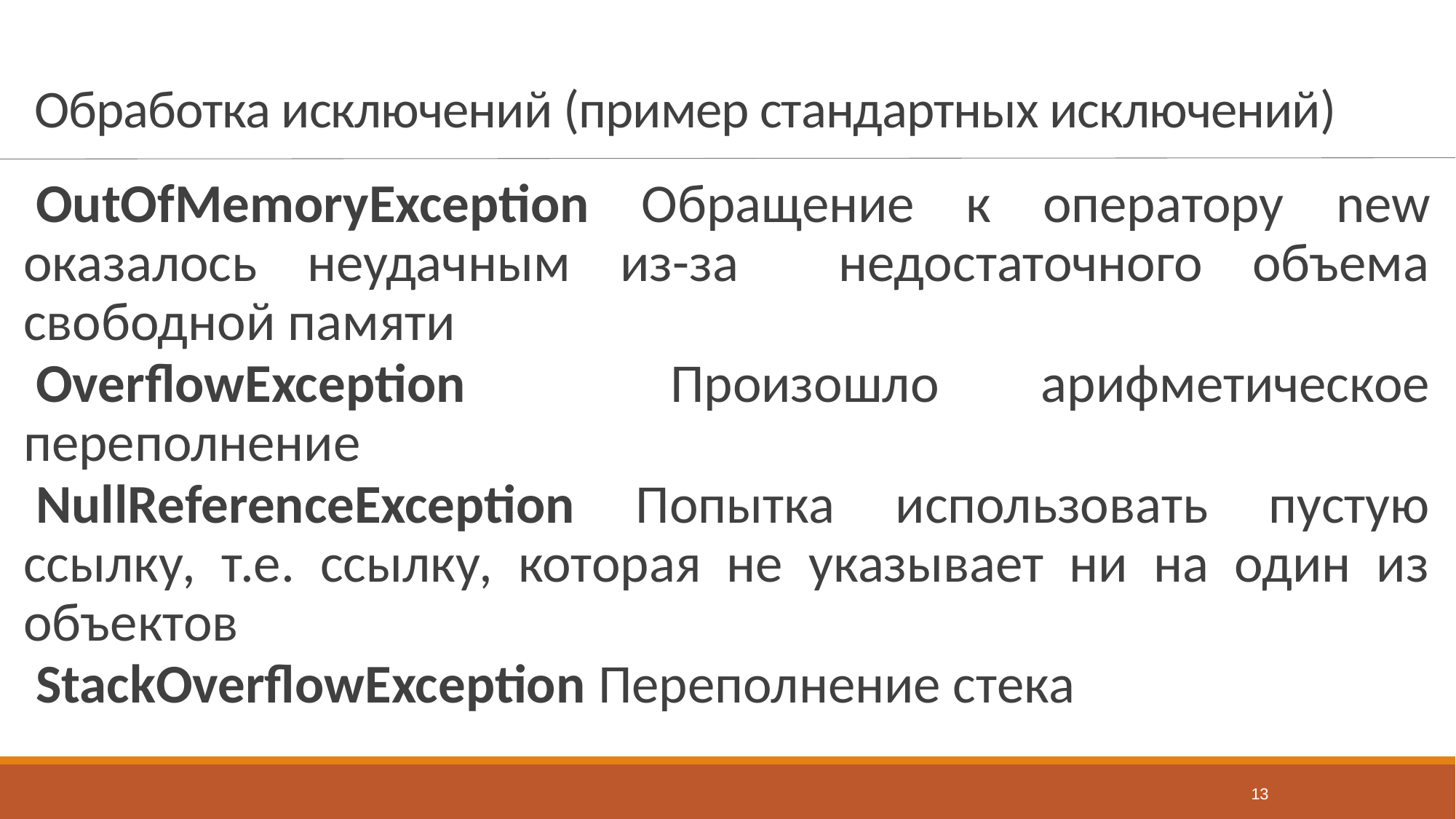

# Обработка исключений (пример стандартных исключений)
OutOfMemoryException Обращение к оператору new оказалось неудачным из-за  недостаточного объема свободной памяти
OverflowException  Произошло арифметическое переполнение
NullReferenceException Попытка использовать пустую ссылку, т.е. ссылку, которая не указывает ни на один из объектов
StackOverflowException Переполнение стека

13